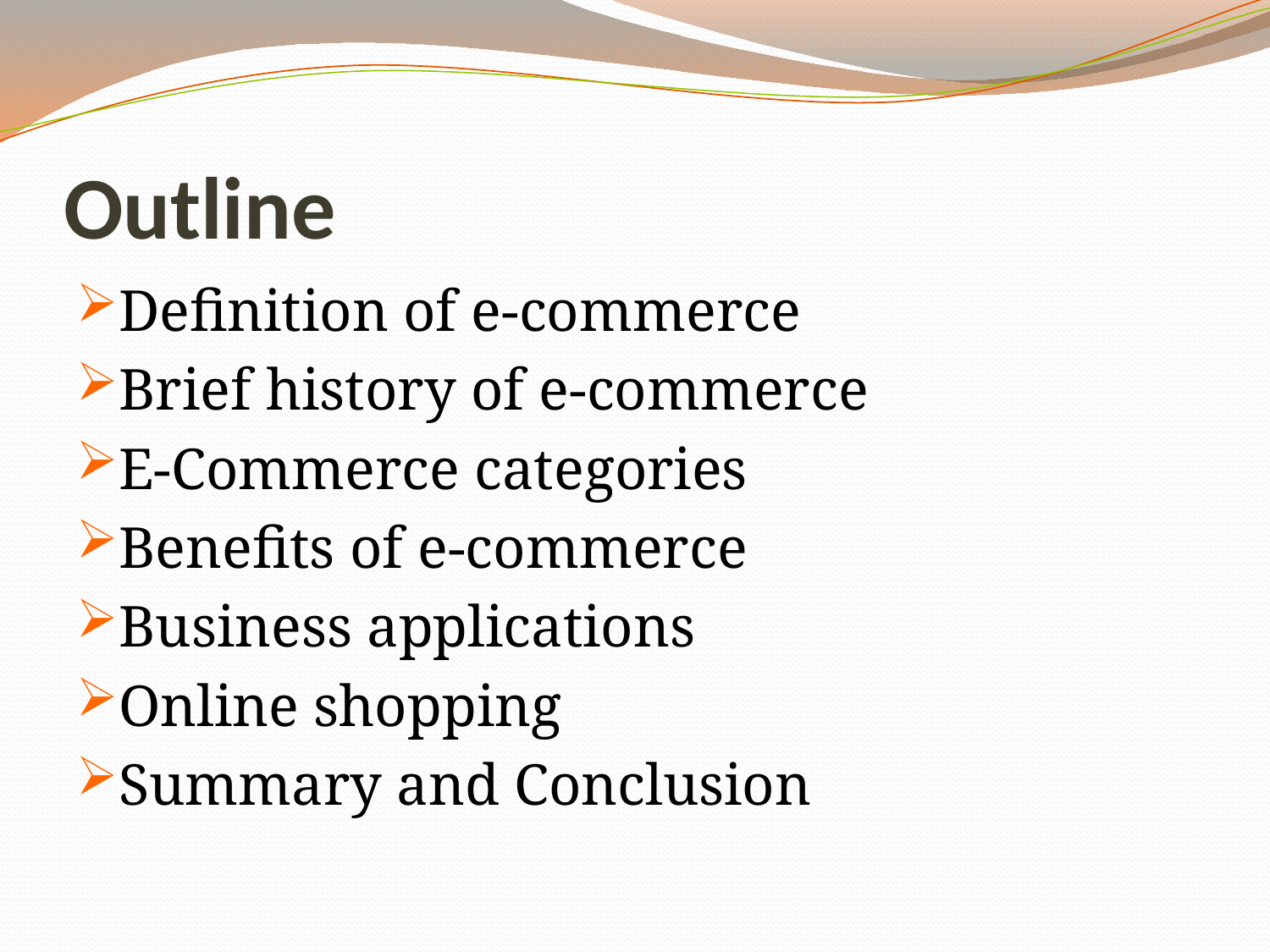

# Outline
Definition of e-commerce
Brief history of e-commerce
E-Commerce categories
Benefits of e-commerce
Business applications
Online shopping
Summary and Conclusion